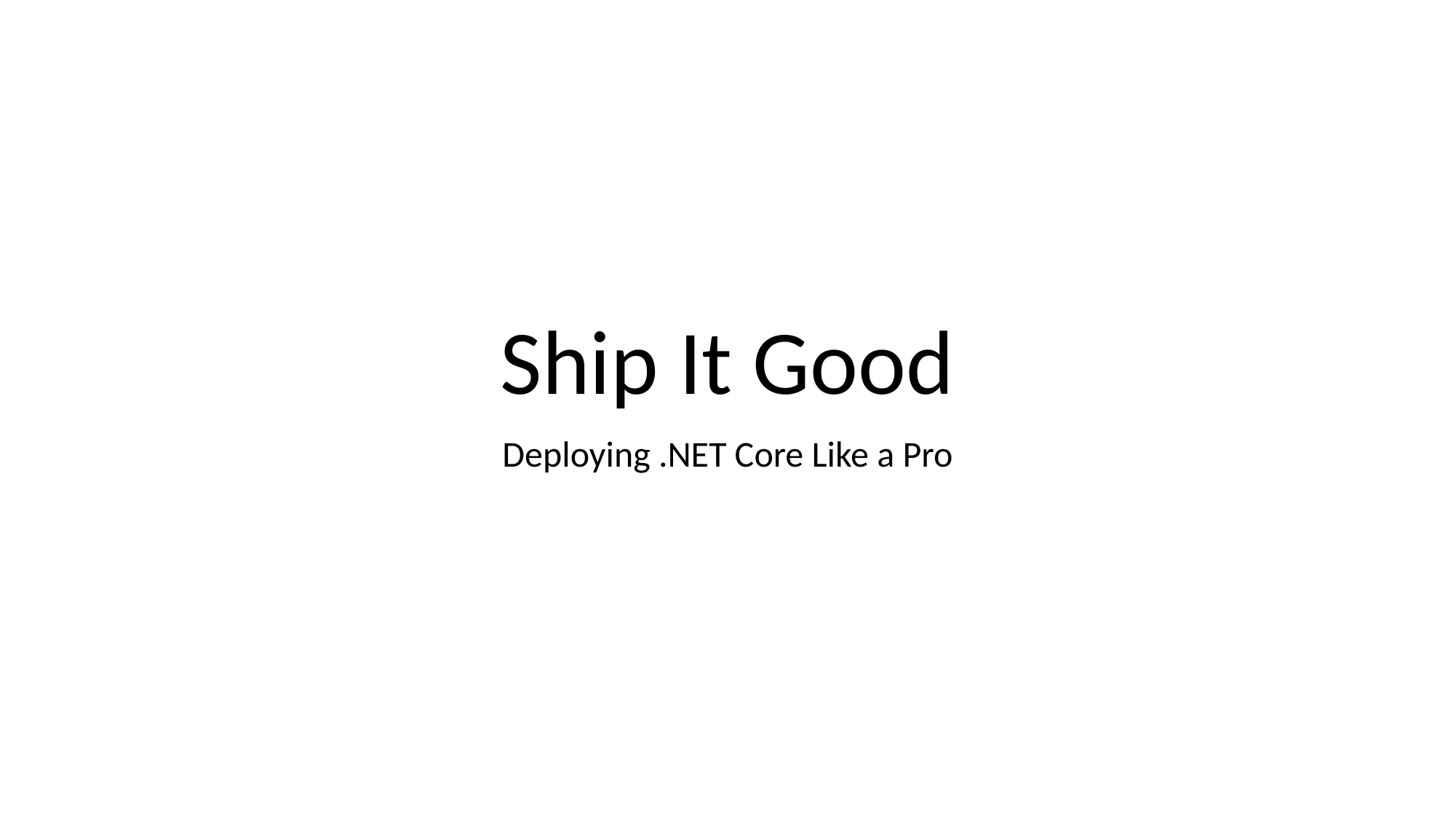

# Ship It Good
Deploying .NET Core Like a Pro